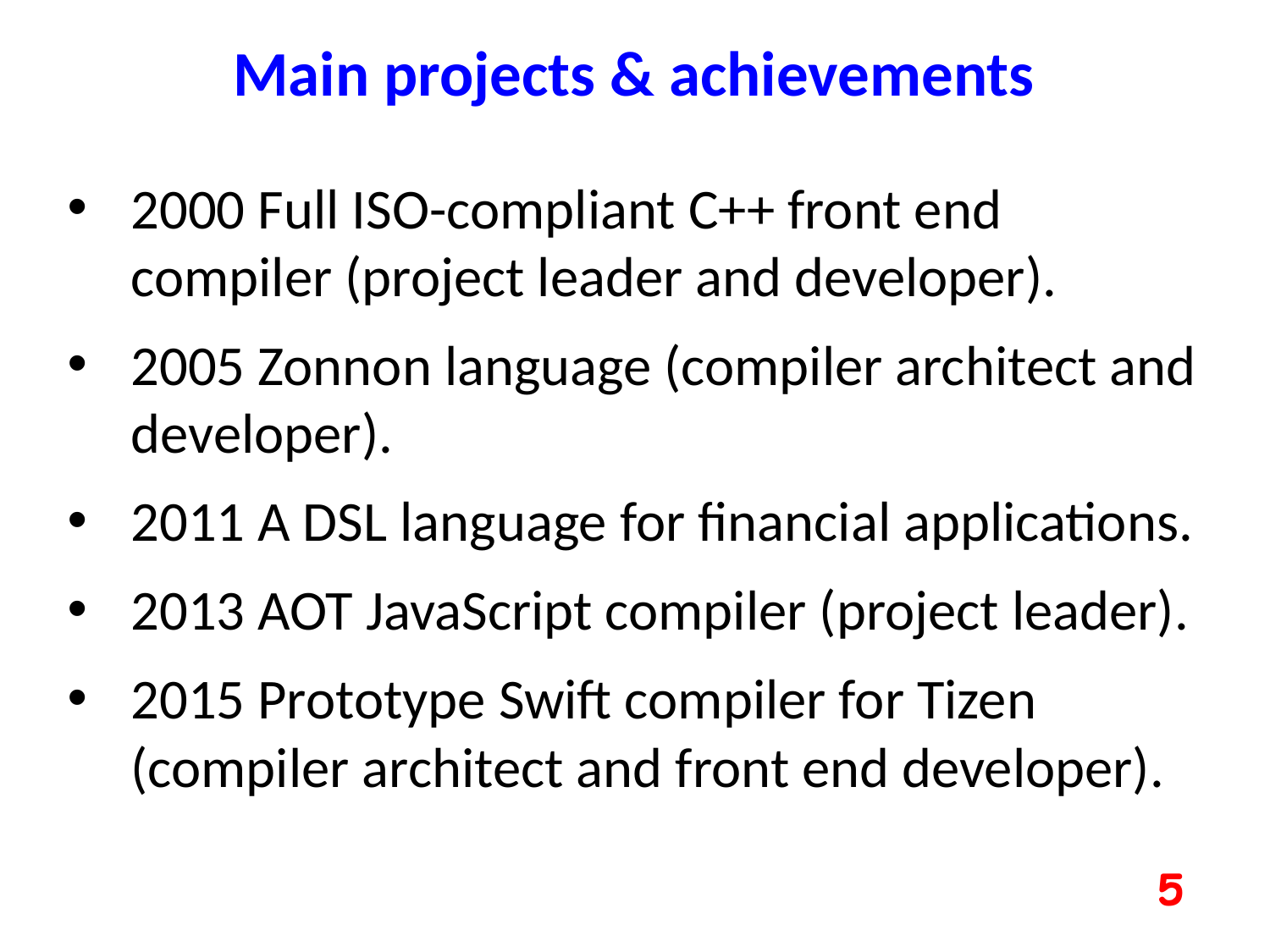

Main projects & achievements
2000 Full ISO-compliant C++ front end compiler (project leader and developer).
2005 Zonnon language (compiler architect and developer).
2011 A DSL language for financial applications.
2013 AOT JavaScript compiler (project leader).
2015 Prototype Swift compiler for Tizen (compiler architect and front end developer).
5